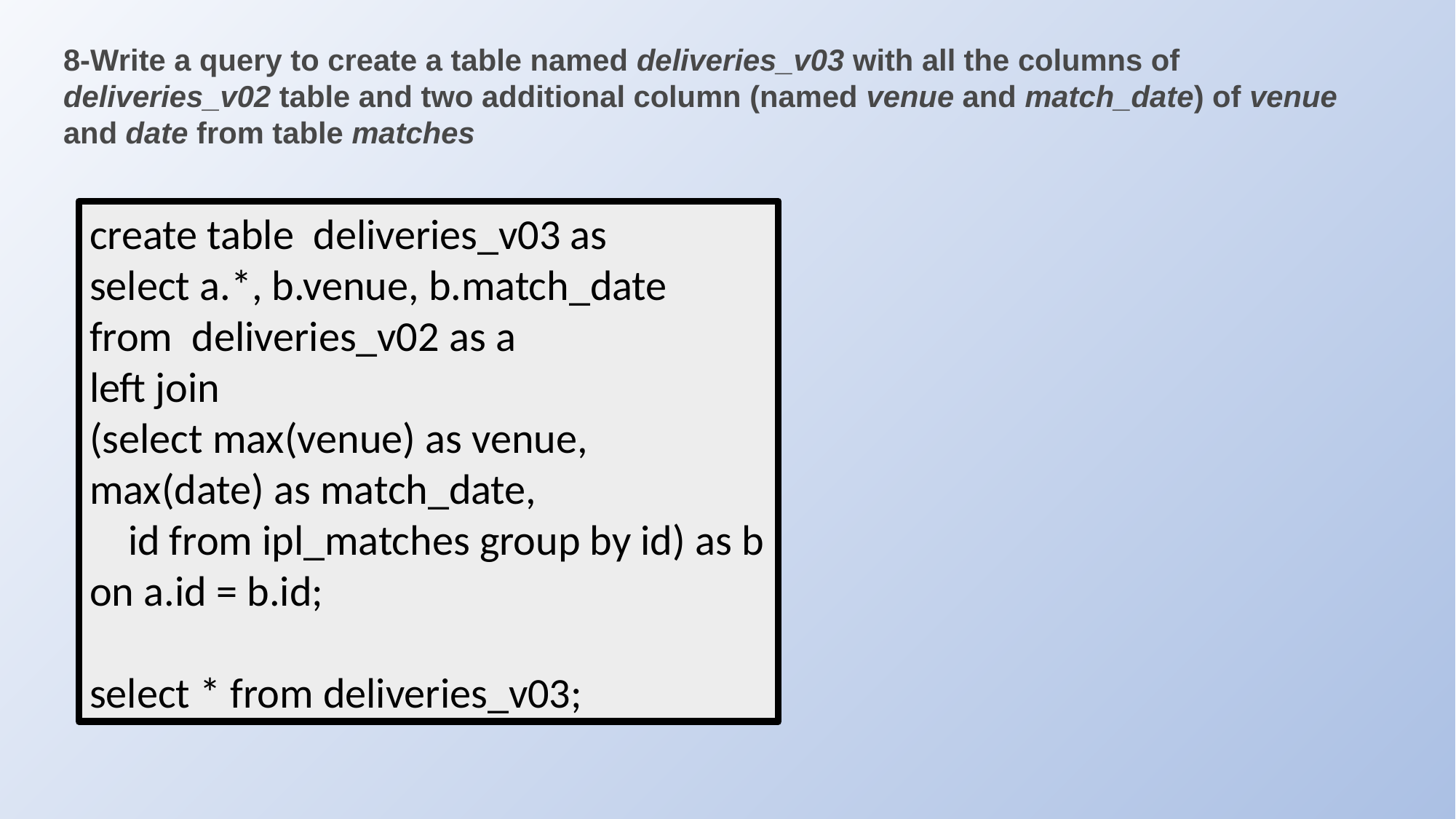

8-Write a query to create a table named deliveries_v03 with all the columns of
deliveries_v02 table and two additional column (named venue and match_date) of venue
and date from table matches
create table  deliveries_v03 as
select a.*, b.venue, b.match_date
from  deliveries_v02 as a
left join
(select max(venue) as venue, max(date) as match_date,
    id from ipl_matches group by id) as b
on a.id = b.id;

select * from deliveries_v03;